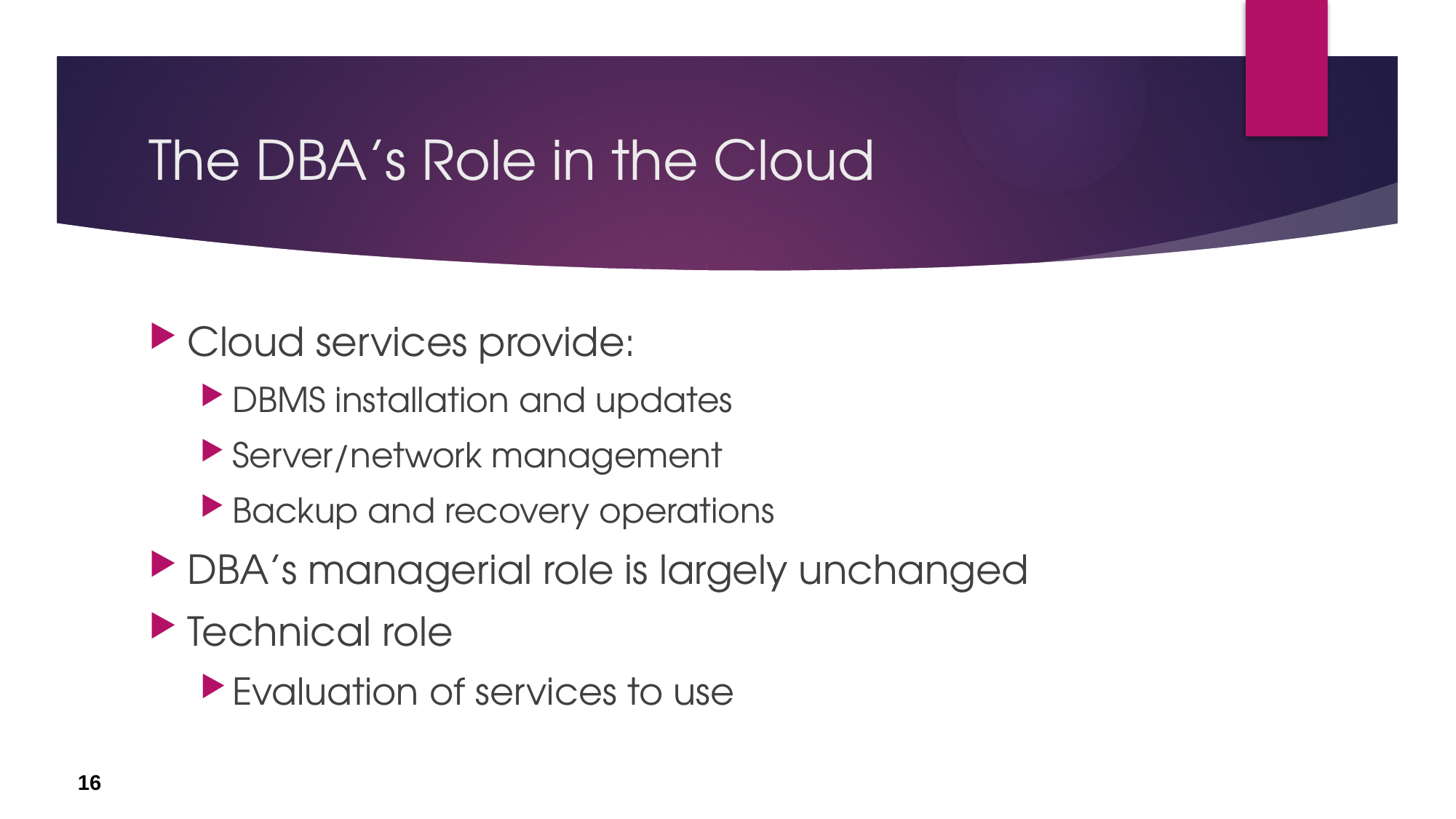

# The DBA’s Role in the Cloud
Cloud services provide:
DBMS installation and updates
Server/network management
Backup and recovery operations
DBA’s managerial role is largely unchanged
Technical role
Evaluation of services to use
16